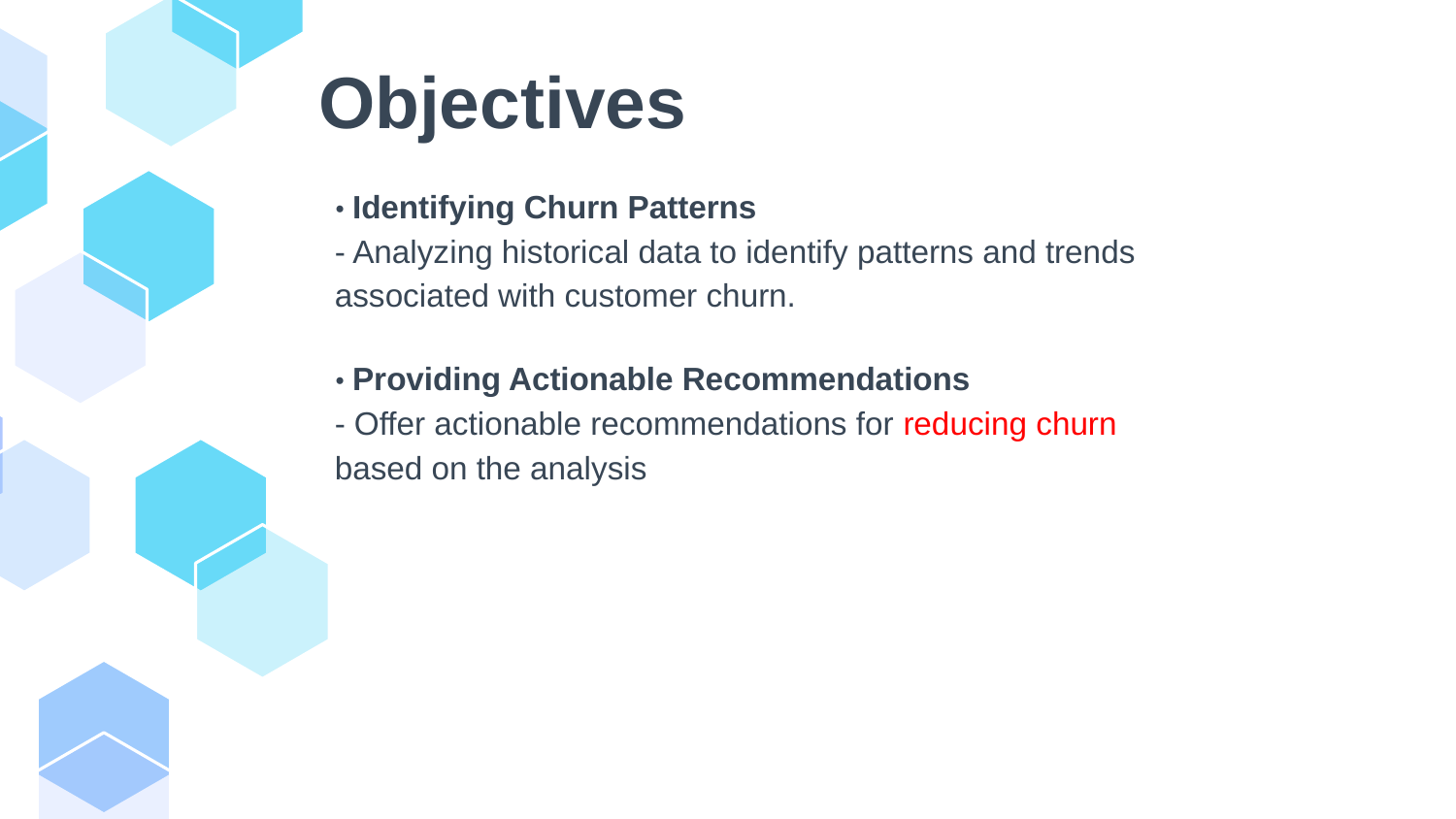

# Objectives
• Identifying Churn Patterns
- Analyzing historical data to identify patterns and trends associated with customer churn.

• Providing Actionable Recommendations
- Offer actionable recommendations for reducing churn based on the analysis